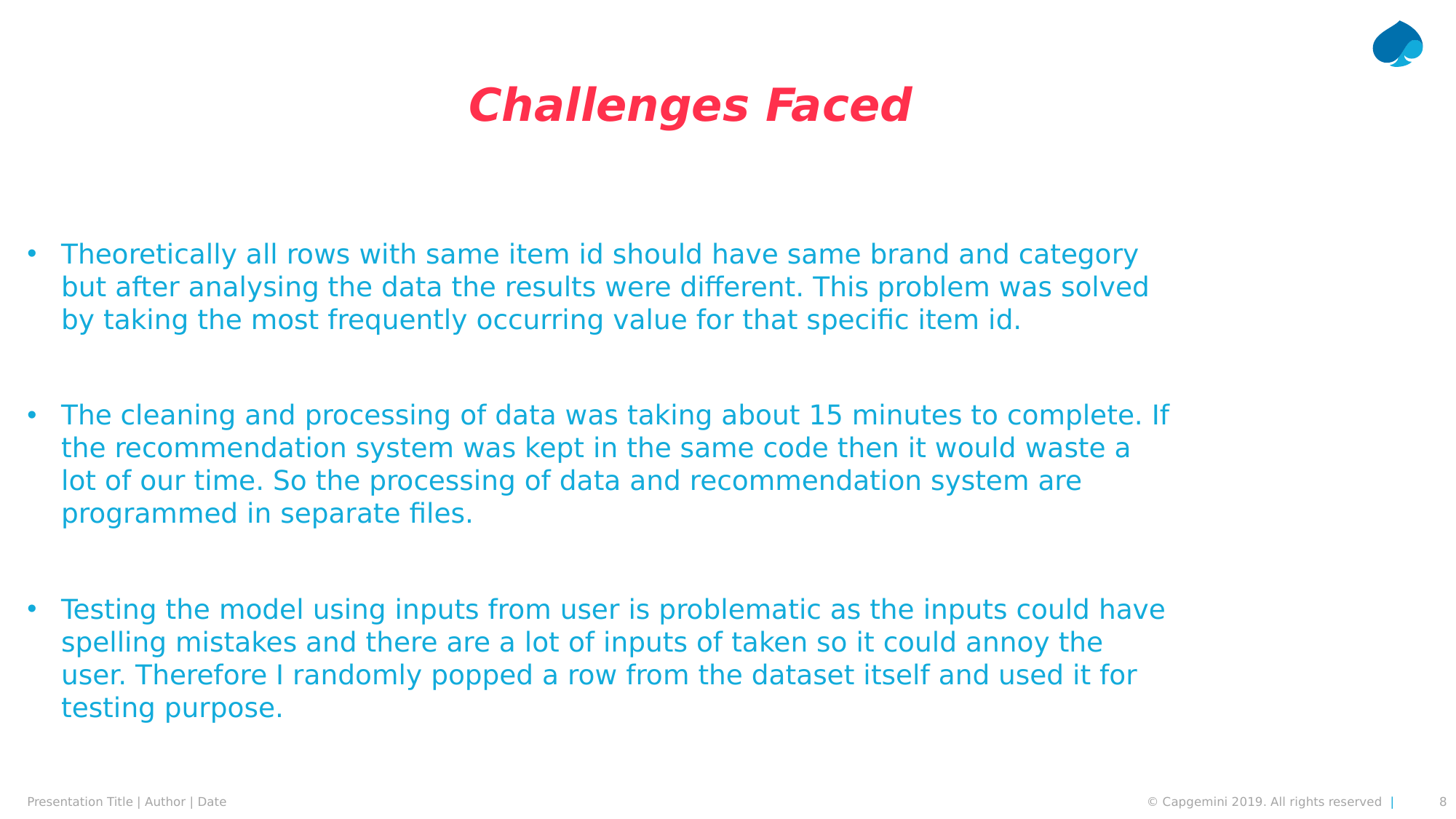

# Challenges Faced

Theoretically all rows with same item id should have same brand and category but after analysing the data the results were different. This problem was solved by taking the most frequently occurring value for that specific item id.

The cleaning and processing of data was taking about 15 minutes to complete. If the recommendation system was kept in the same code then it would waste a lot of our time. So the processing of data and recommendation system are programmed in separate files.

Testing the model using inputs from user is problematic as the inputs could have spelling mistakes and there are a lot of inputs of taken so it could annoy the user. Therefore I randomly popped a row from the dataset itself and used it for testing purpose.